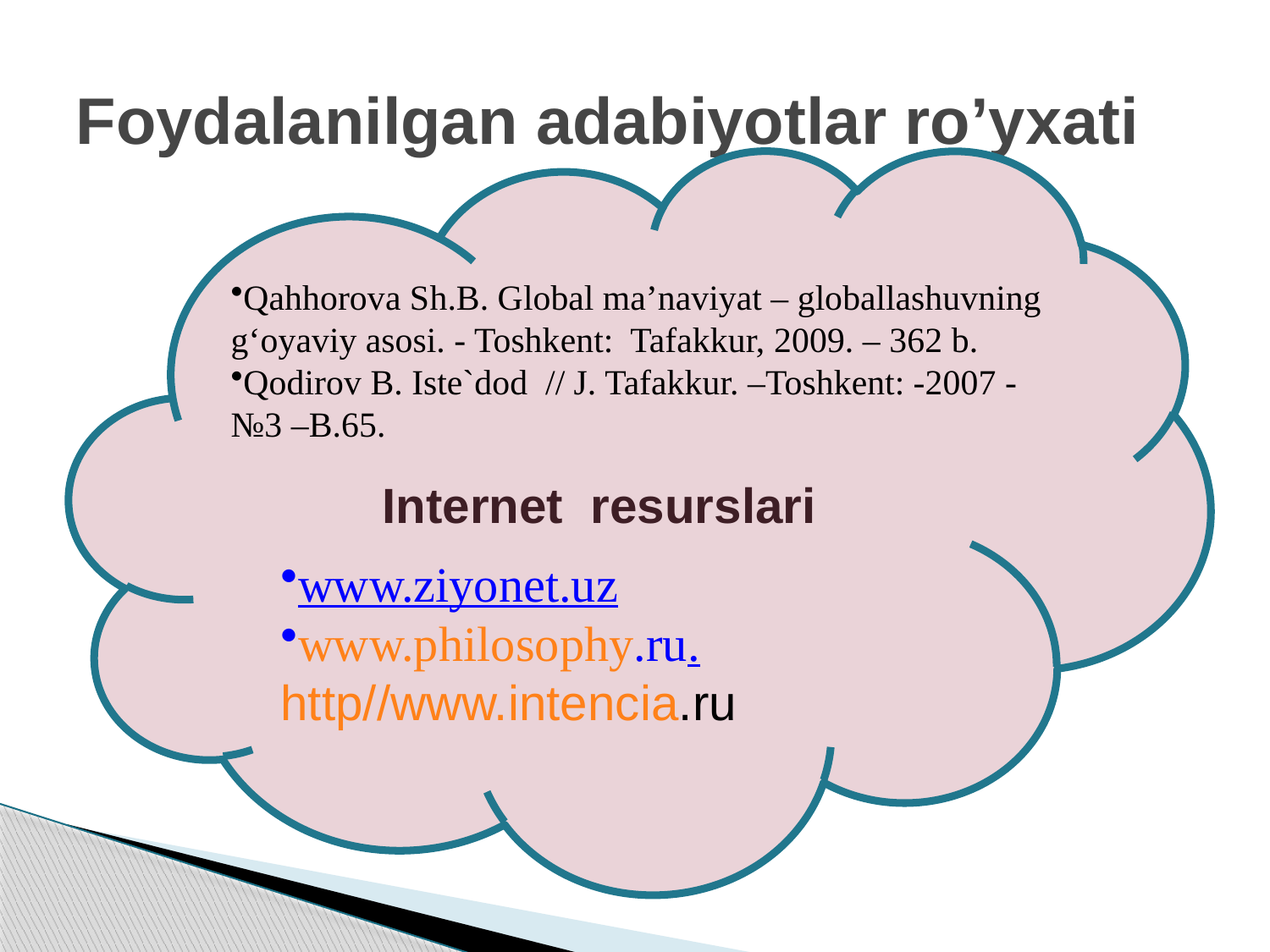

# Foydalanilgan adabiyotlar ro’yxati
Internet  resurslari
Qahhorova Sh.B. Global ma’naviyat – globallashuvning g‘oyaviy asosi. - Toshkent:  Tafakkur, 2009. – 362 b.
Qodirov B. Iste`dod  // J. Tafakkur. –Toshkent: -2007 -№3 –B.65.
www.ziyonet.uz
www.philosophy.ru.
http//www.intencia.ru